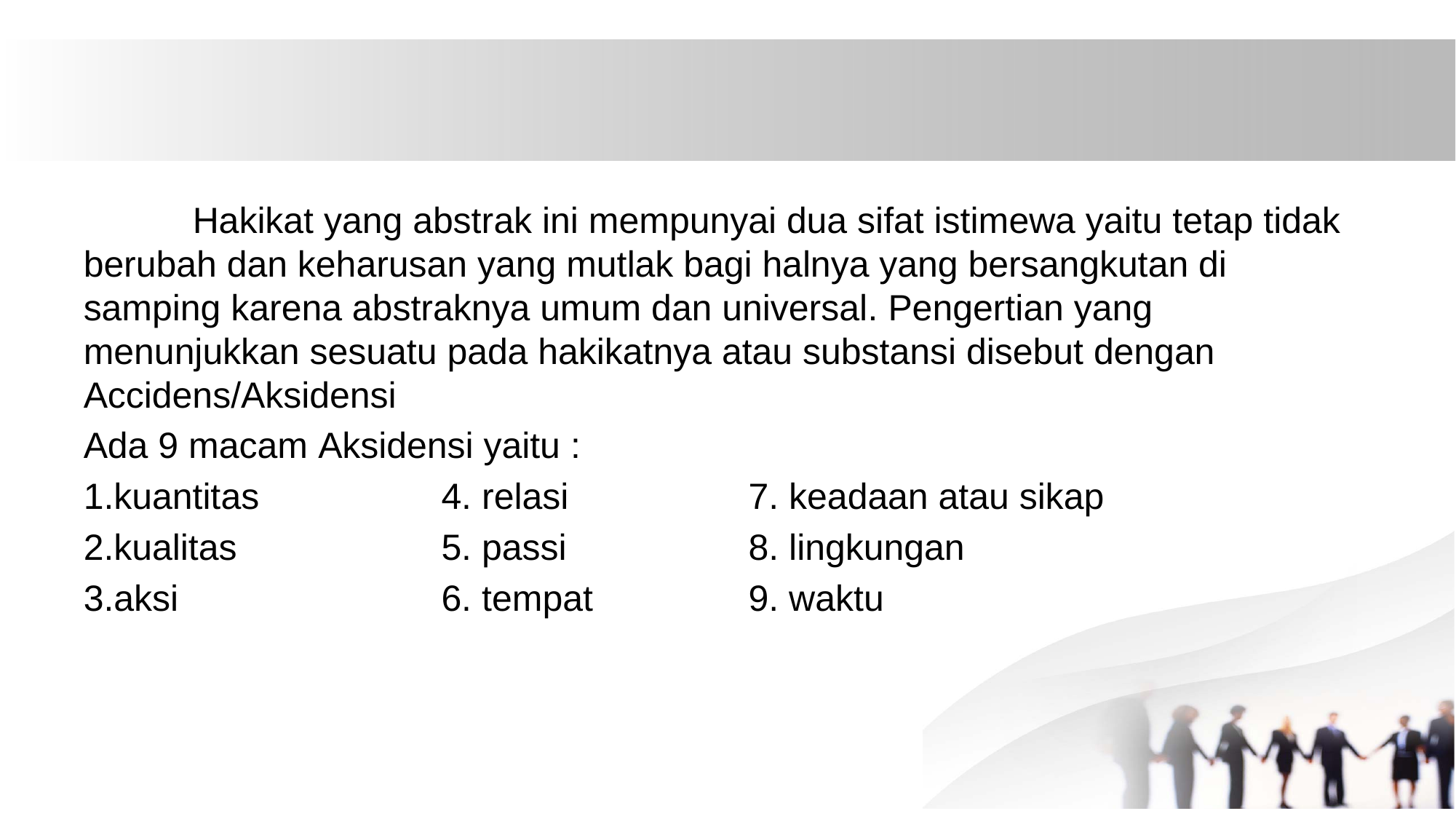

#
	Hakikat yang abstrak ini mempunyai dua sifat istimewa yaitu tetap tidak berubah dan keharusan yang mutlak bagi halnya yang bersangkutan di samping karena abstraknya umum dan universal. Pengertian yang menunjukkan sesuatu pada hakikatnya atau substansi disebut dengan Accidens/Aksidensi
Ada 9 macam Aksidensi yaitu :
1.kuantitas    		   4. relasi             	 7. keadaan atau sikap
2.kualitas       	   5. passi 		 8. lingkungan
3.aksi 		 	   6. tempat 		 9. waktu